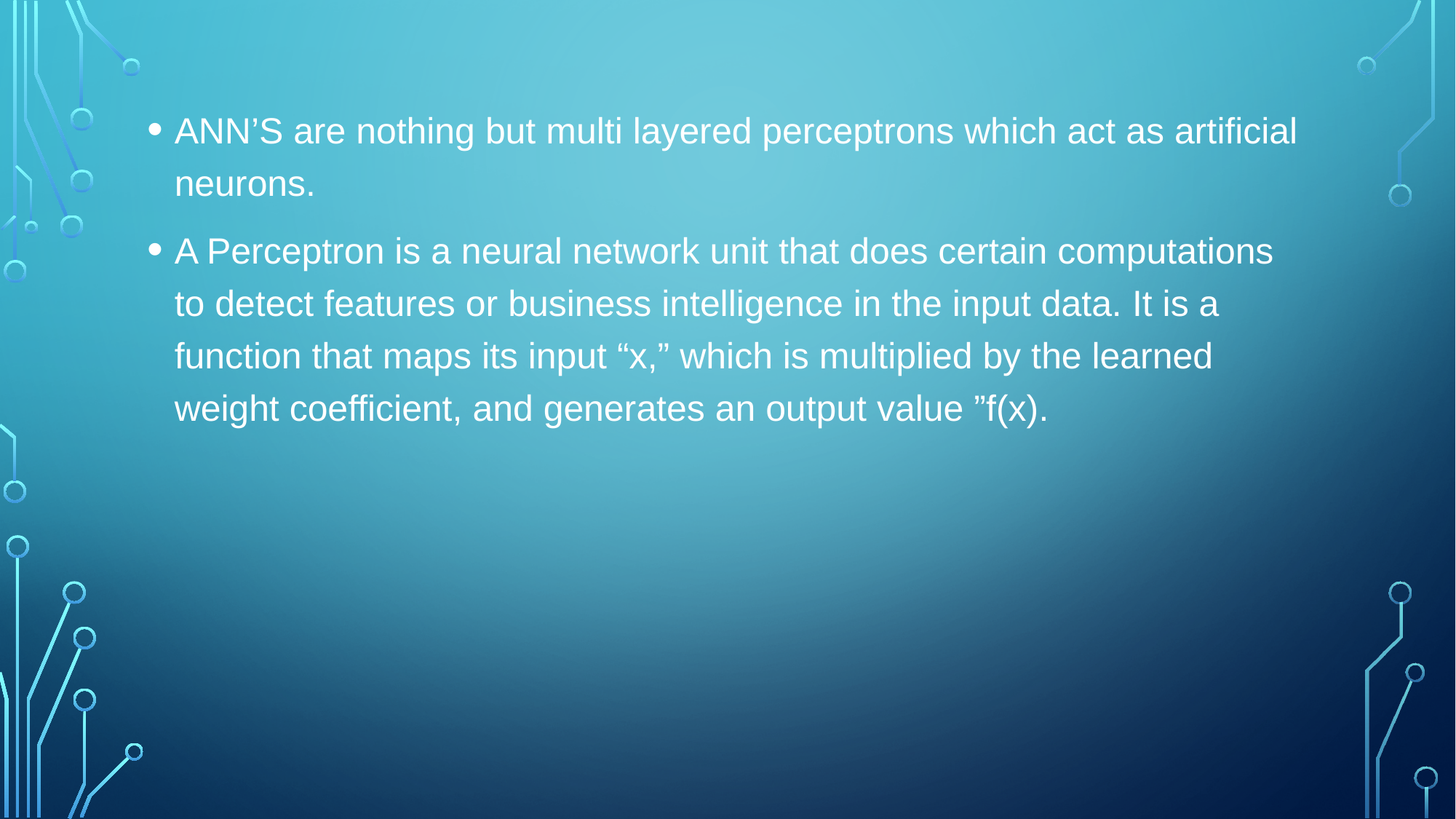

#
ANN’S are nothing but multi layered perceptrons which act as artificial neurons.
A Perceptron is a neural network unit that does certain computations to detect features or business intelligence in the input data. It is a function that maps its input “x,” which is multiplied by the learned weight coefficient, and generates an output value ”f(x).